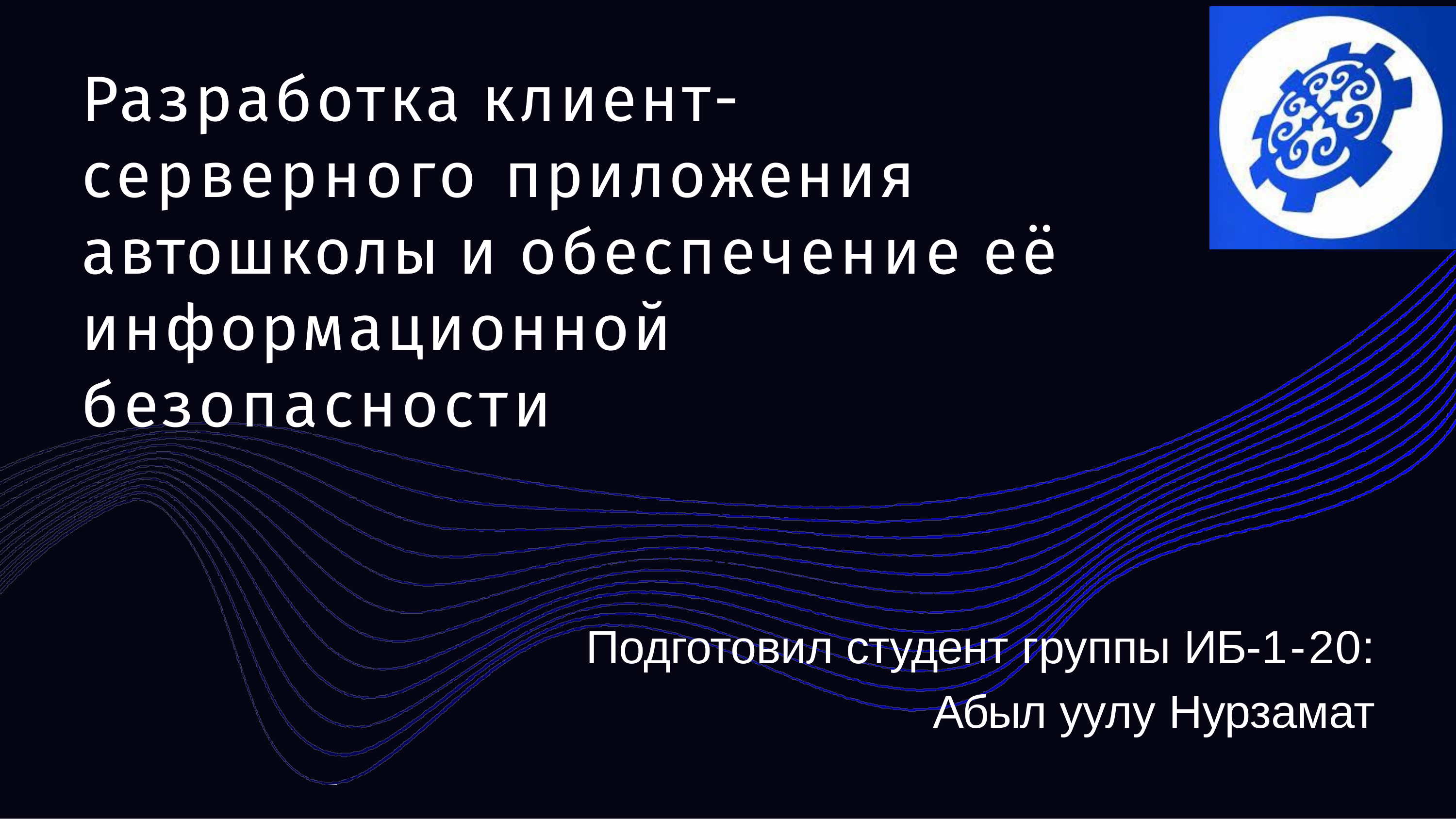

Разработка клиент-серверного приложения автошколы и обеспечение её информационной безопасности
Подготовил студент группы ИБ-1-20:
Абыл уулу Нурзамат